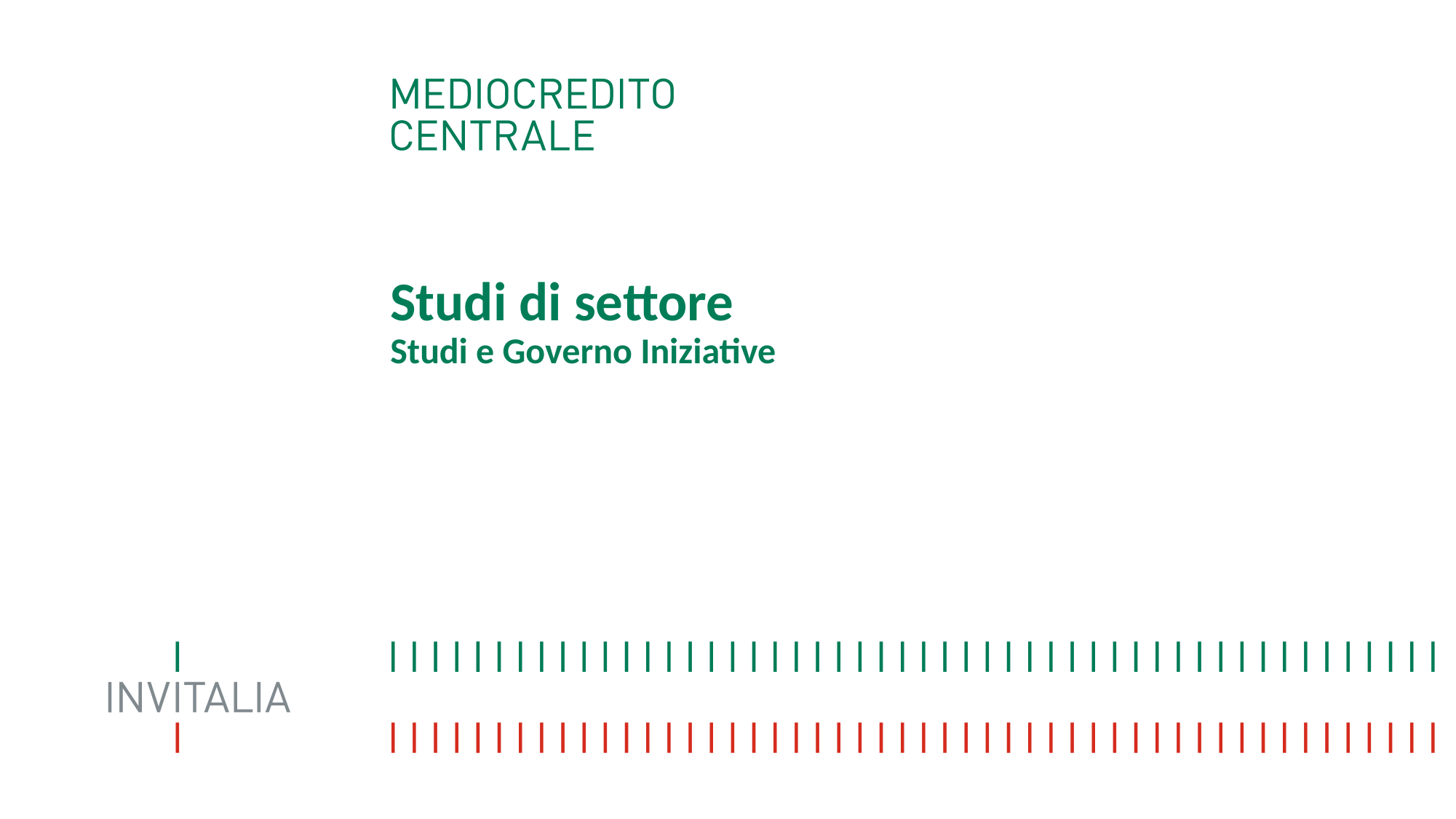

# Studi di settore Studi e Governo Iniziative